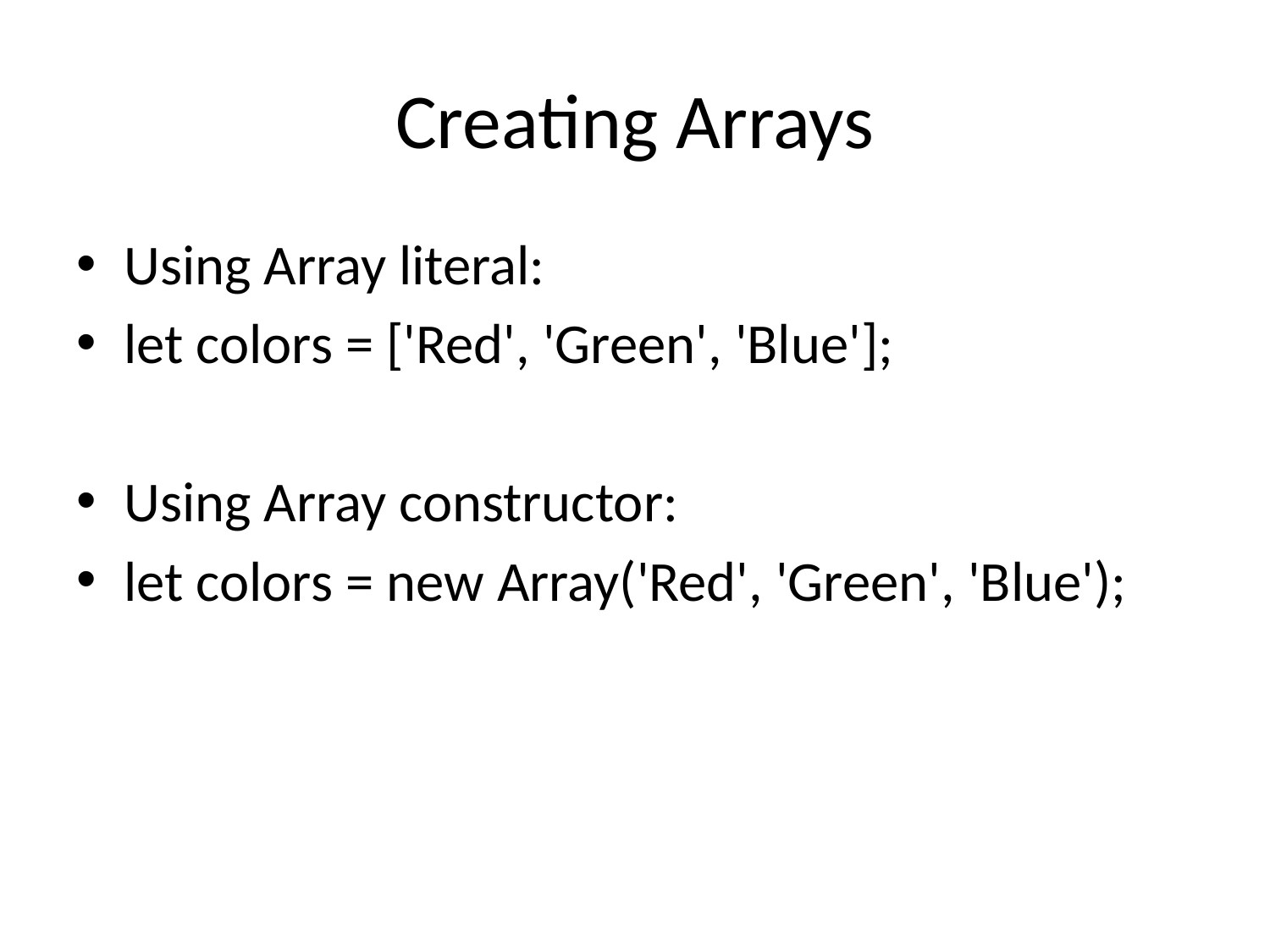

# Creating Arrays
Using Array literal:
let colors = ['Red', 'Green', 'Blue'];

Using Array constructor:
let colors = new Array('Red', 'Green', 'Blue');